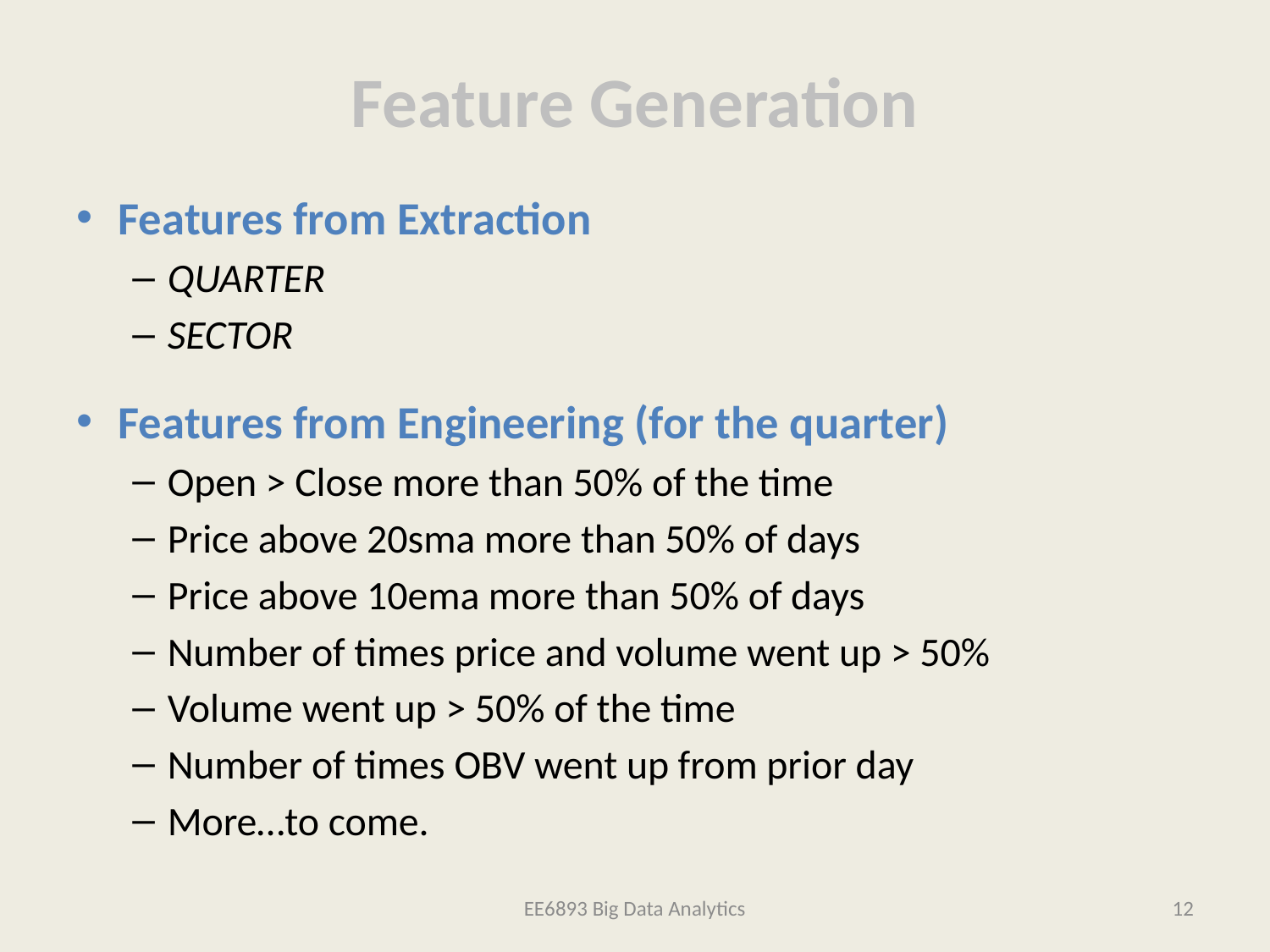

# Feature Generation
Features from Extraction
Quarter
Sector

Features from Engineering (for the quarter)
Open > Close more than 50% of the time
Price above 20sma more than 50% of days
Price above 10ema more than 50% of days
Number of times price and volume went up > 50%
Volume went up > 50% of the time
Number of times OBV went up from prior day
More…to come.

EE6893 Big Data Analytics

12